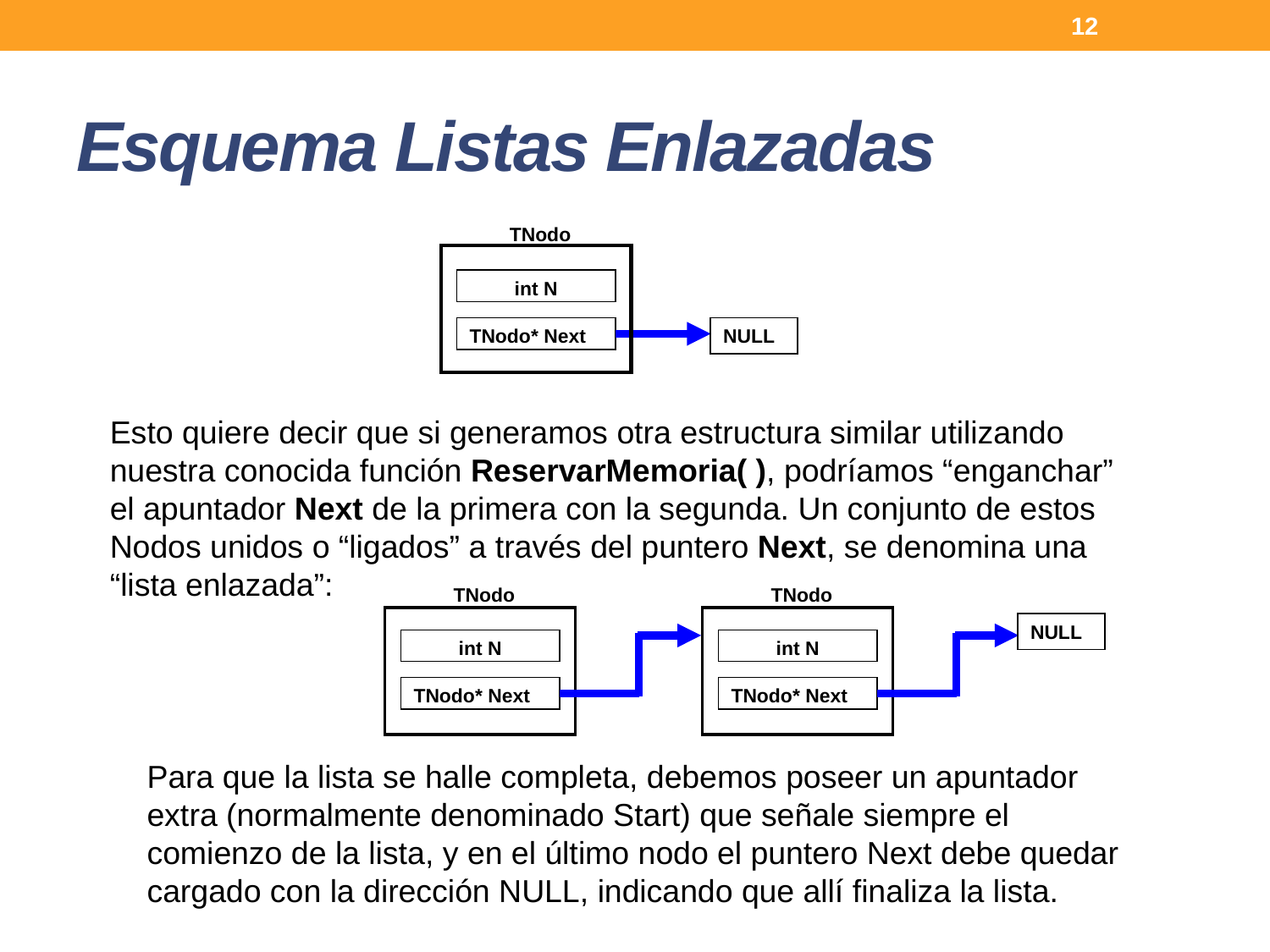

12
# Esquema Listas Enlazadas
TNodo
int N
TNodo* Next

NULL
Esto quiere decir que si generamos otra estructura similar utilizando nuestra conocida función ReservarMemoria( ), podríamos “enganchar” el apuntador Next de la primera con la segunda. Un conjunto de estos Nodos unidos o “ligados” a través del puntero Next, se denomina una “lista enlazada”:
TNodo
TNodo

int N
int N
TNodo* Next
TNodo* Next
NULL
Para que la lista se halle completa, debemos poseer un apuntador extra (normalmente denominado Start) que señale siempre el comienzo de la lista, y en el último nodo el puntero Next debe quedar cargado con la dirección NULL, indicando que allí finaliza la lista.